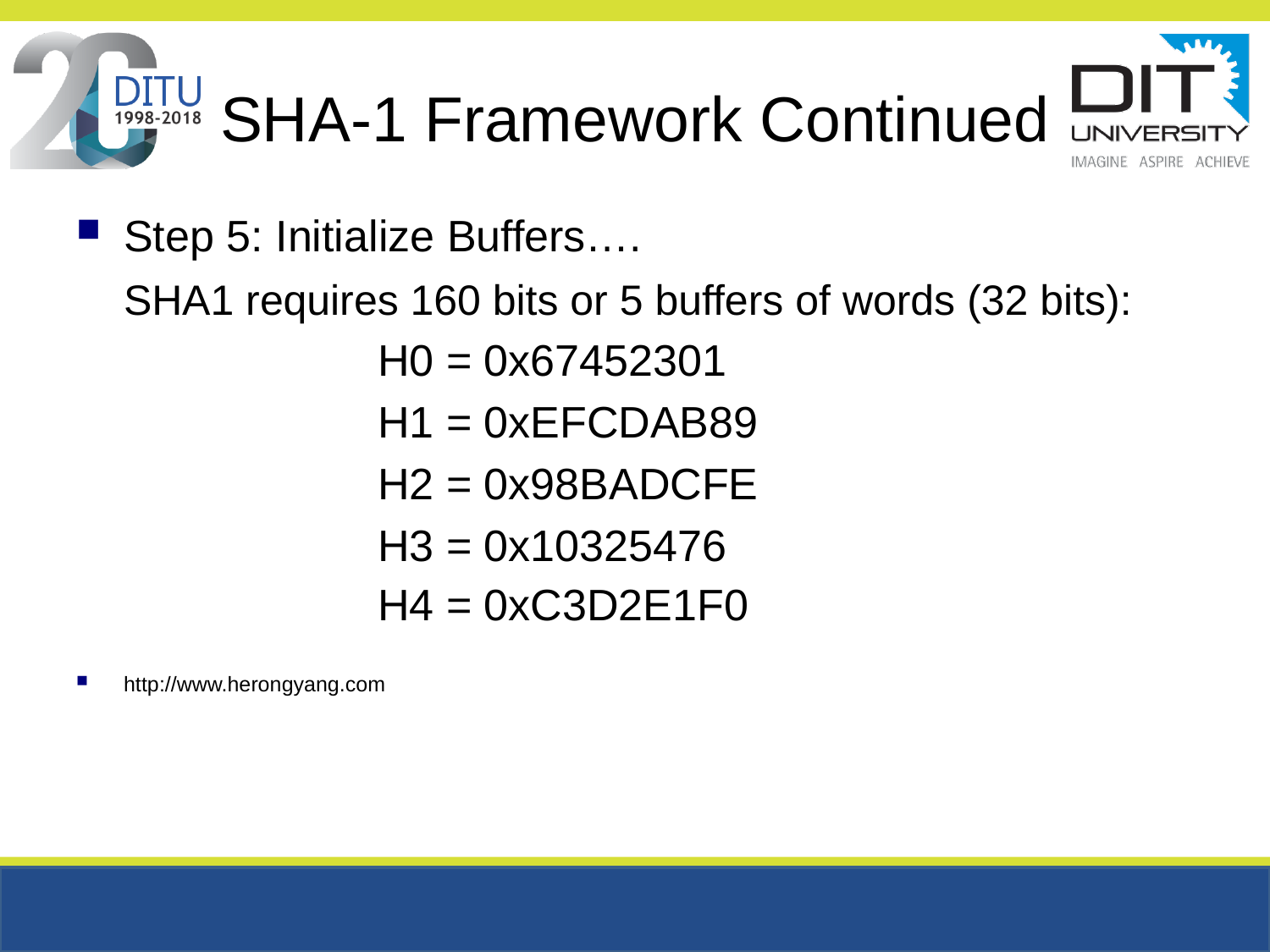

# SHA-1 Framework Continued
Step 5: Initialize Buffers….
	SHA1 requires 160 bits or 5 buffers of words (32 bits):
			H0 = 0x67452301
			H1 = 0xEFCDAB89
			H2 = 0x98BADCFE
			H3 = 0x10325476
			H4 = 0xC3D2E1F0

http://www.herongyang.com